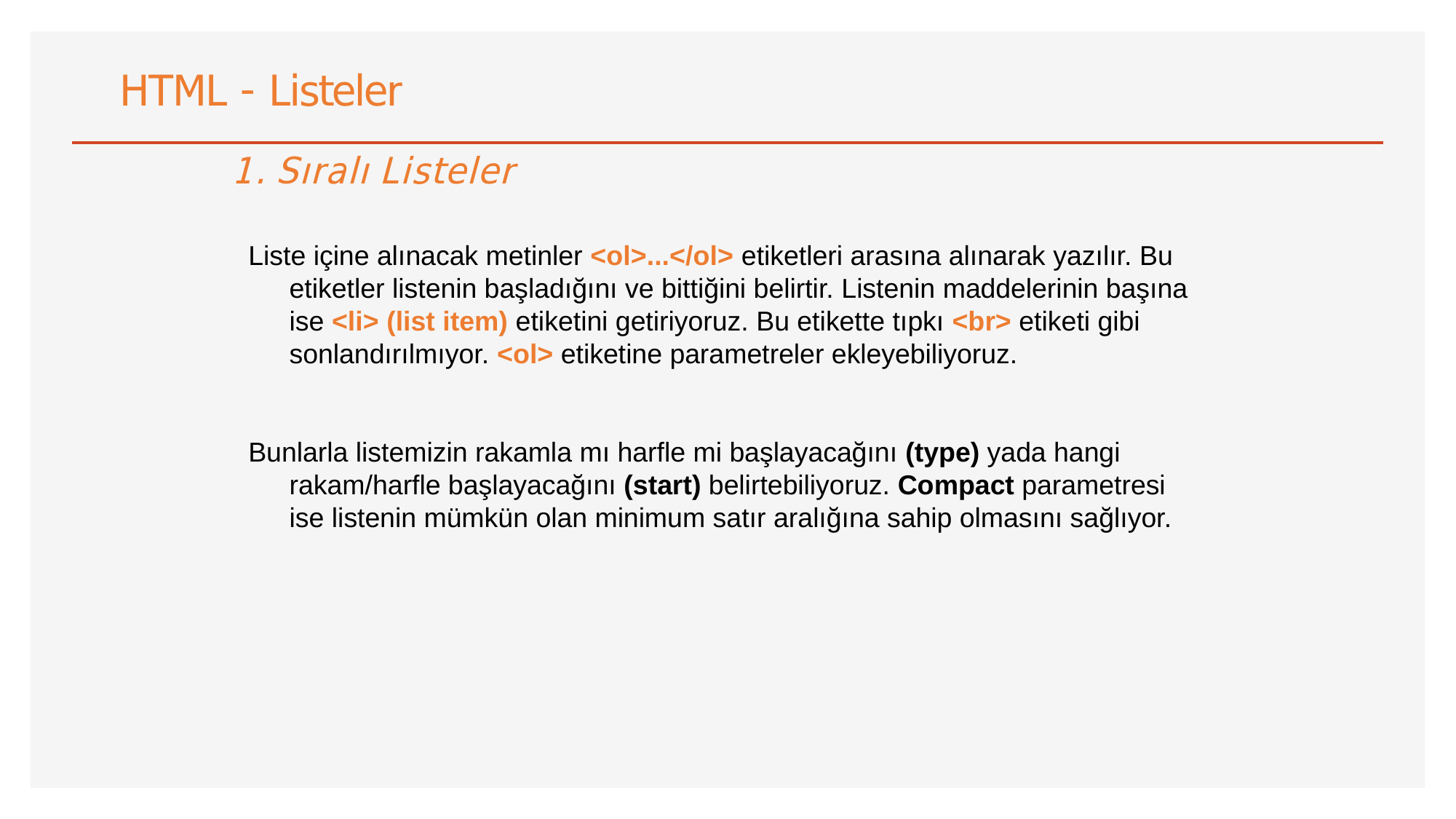

HTML - Listeler
1. Sıralı Listeler
Liste içine alınacak metinler <ol>...</ol> etiketleri arasına alınarak yazılır. Bu etiketler listenin başladığını ve bittiğini belirtir. Listenin maddelerinin başına ise <li> (list item) etiketini getiriyoruz. Bu etikette tıpkı <br> etiketi gibi sonlandırılmıyor. <ol> etiketine parametreler ekleyebiliyoruz.

Bunlarla listemizin rakamla mı harfle mi başlayacağını (type) yada hangi rakam/harfle başlayacağını (start) belirtebiliyoruz. Compact parametresi ise listenin mümkün olan minimum satır aralığına sahip olmasını sağlıyor.